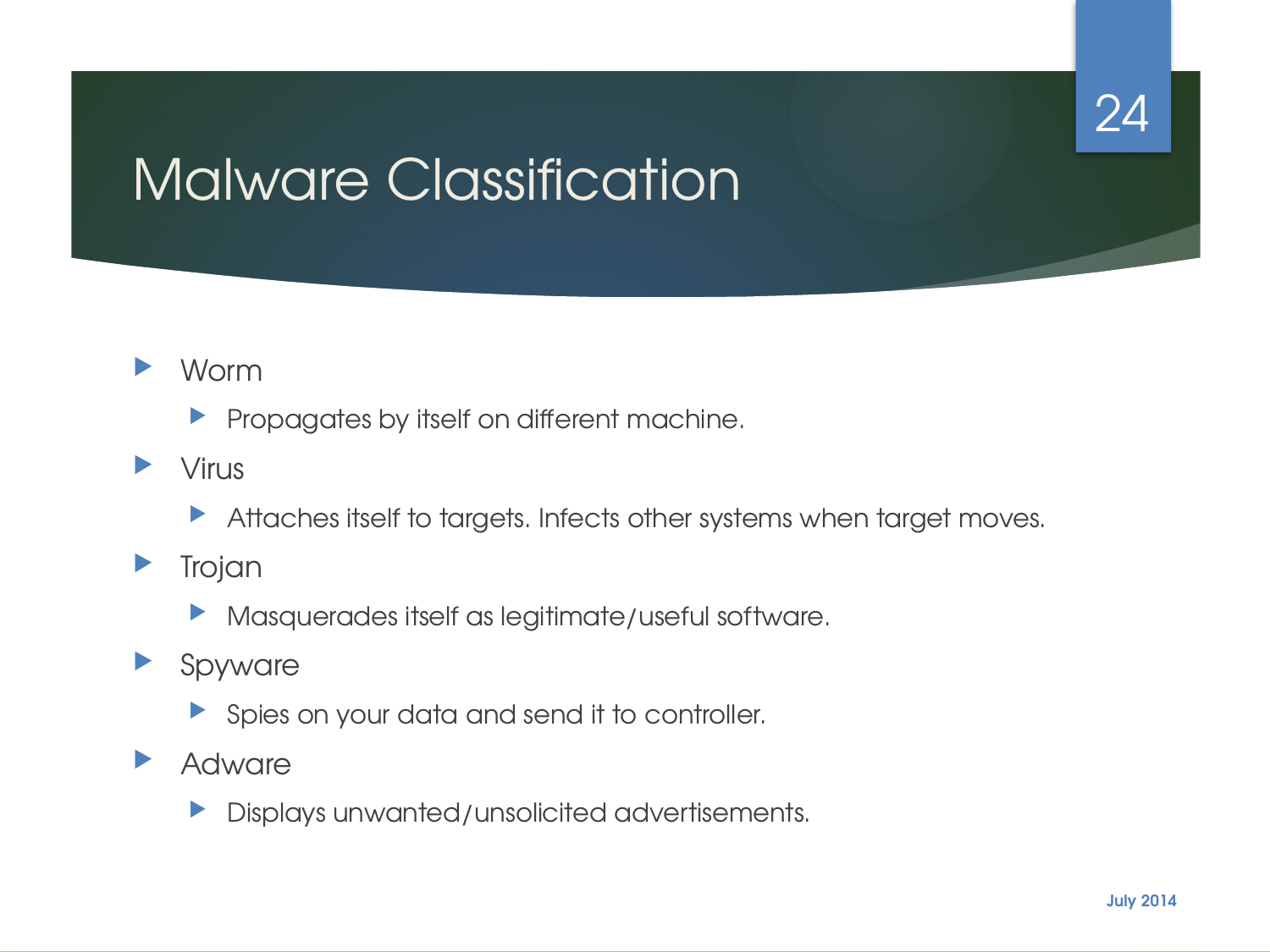

24
# Malware Classification
Worm
Propagates by itself on different machine.
Virus
Attaches itself to targets. Infects other systems when target moves.
Trojan
Masquerades itself as legitimate/useful software.
Spyware
Spies on your data and send it to controller.
Adware
Displays unwanted/unsolicited advertisements.
July 2014